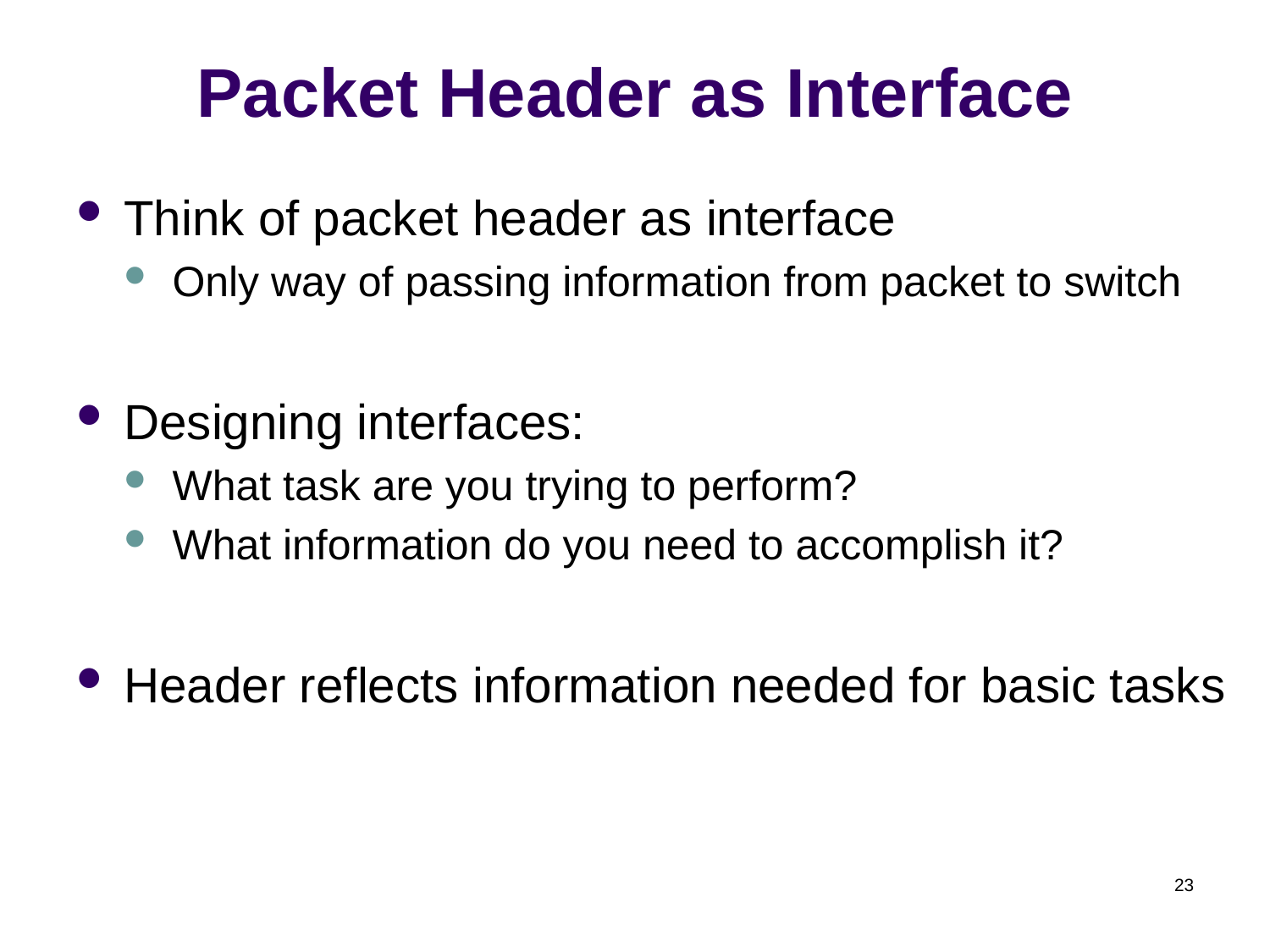

# Packet Header as Interface
Think of packet header as interface
Only way of passing information from packet to switch

Designing interfaces:
What task are you trying to perform?
What information do you need to accomplish it?

Header reflects information needed for basic tasks
23